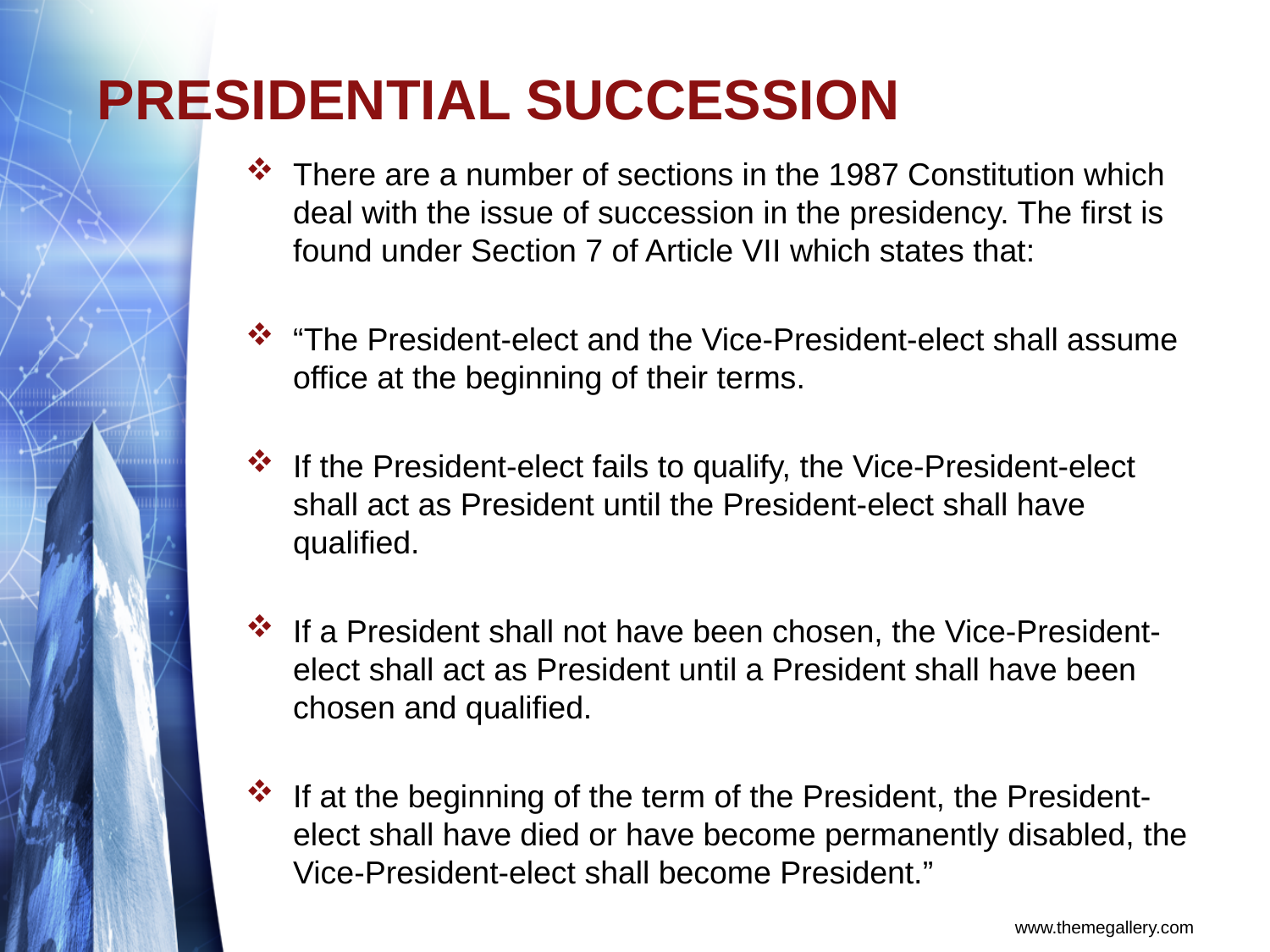

# PRESIDENTIAL SUCCESSION
There are a number of sections in the 1987 Constitution which deal with the issue of succession in the presidency. The first is found under Section 7 of Article VII which states that:

“The President-elect and the Vice-President-elect shall assume office at the beginning of their terms.

If the President-elect fails to qualify, the Vice-President-elect shall act as President until the President-elect shall have qualified.

If a President shall not have been chosen, the Vice-President-elect shall act as President until a President shall have been chosen and qualified.

If at the beginning of the term of the President, the President-elect shall have died or have become permanently disabled, the Vice-President-elect shall become President.”
www.themegallery.com